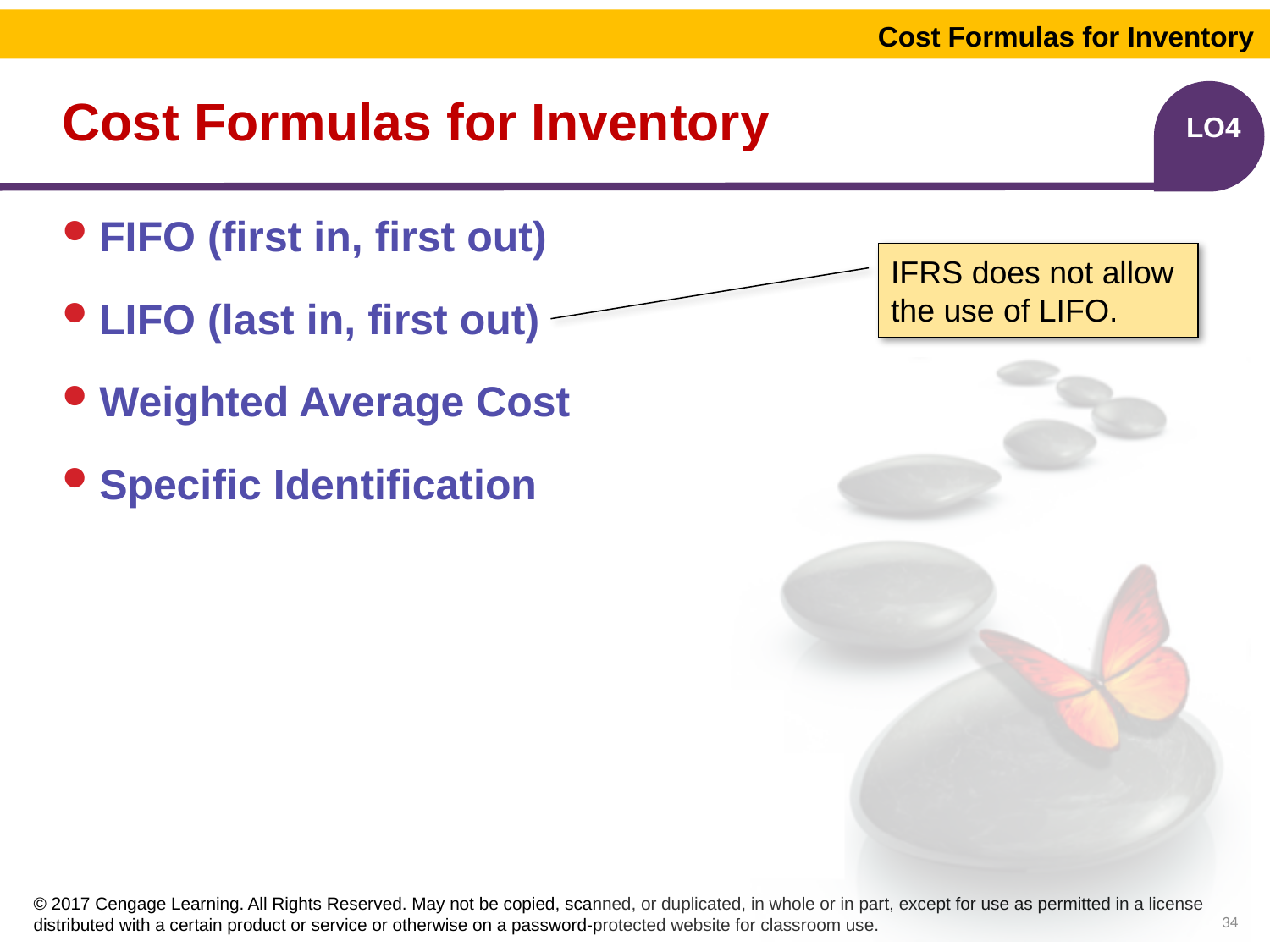

Cost Formulas for Inventory
# Cost Formulas for Inventory
LO4
FIFO (first in, first out)
LIFO (last in, first out)
Weighted Average Cost
Specific Identification
IFRS does not allow the use of LIFO.

34